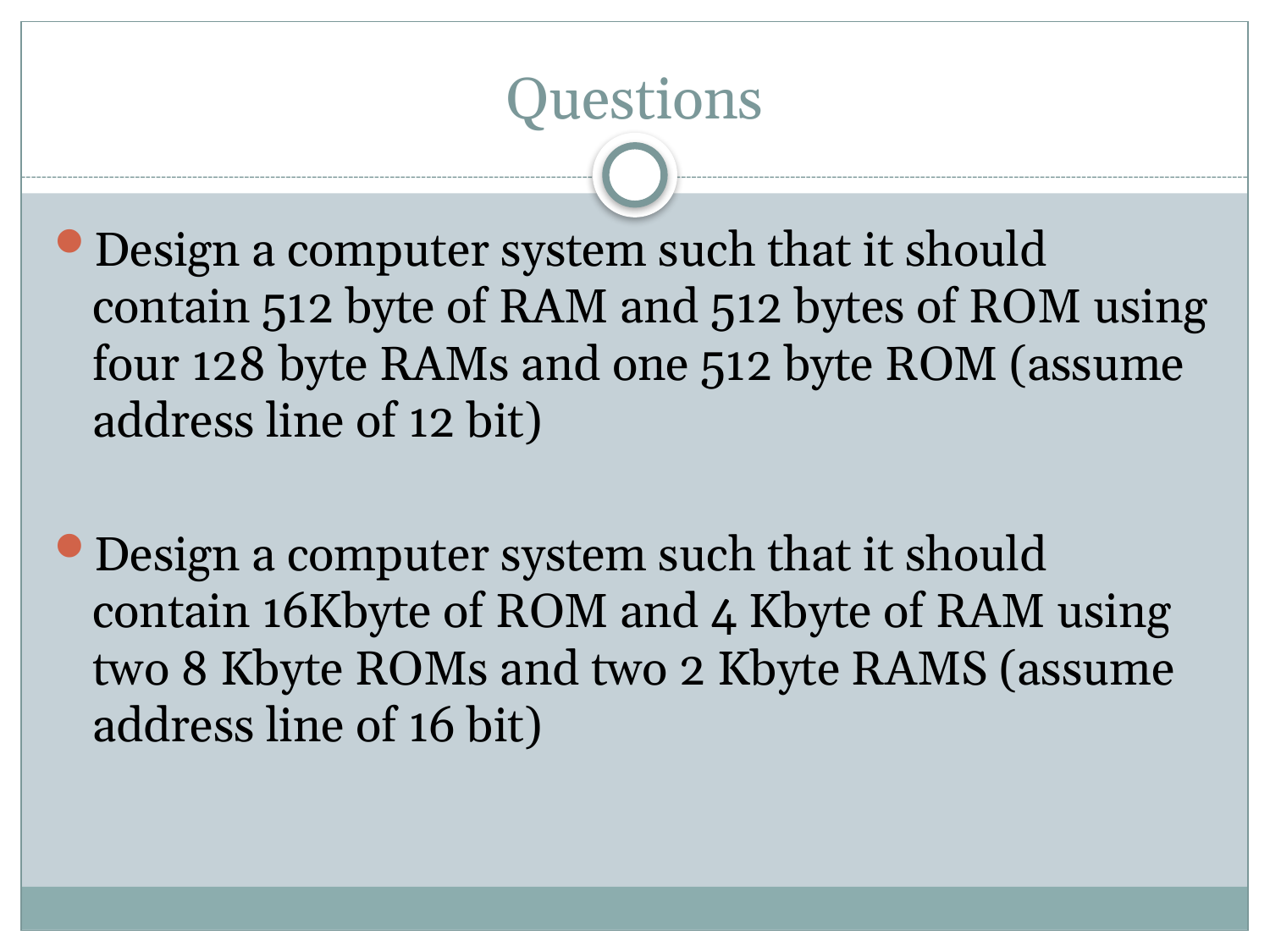

# Questions
Design a computer system such that it should contain 512 byte of RAM and 512 bytes of ROM using four 128 byte RAMs and one 512 byte ROM (assume address line of 12 bit)

Design a computer system such that it should contain 16Kbyte of ROM and 4 Kbyte of RAM using two 8 Kbyte ROMs and two 2 Kbyte RAMS (assume address line of 16 bit)